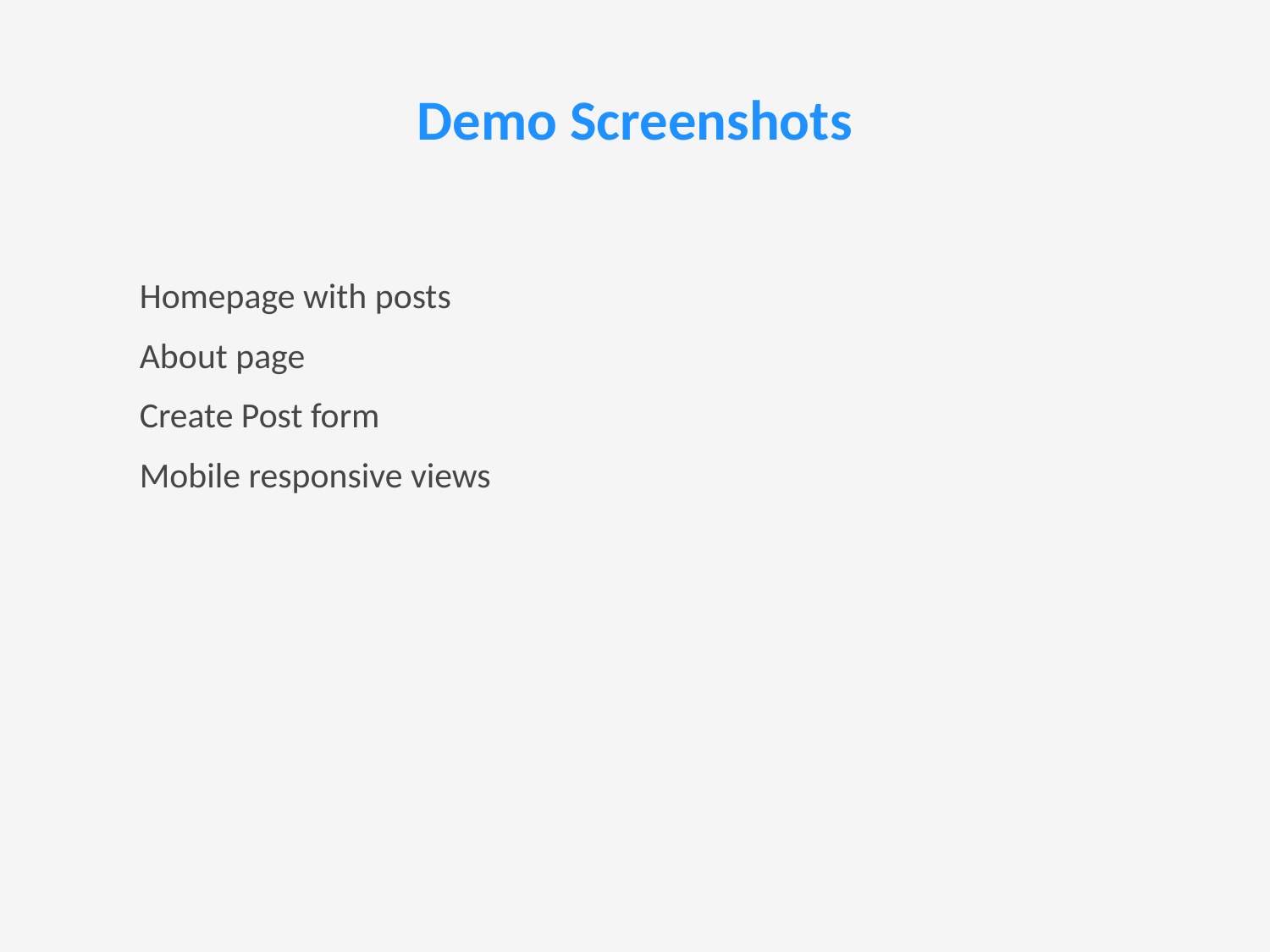

# Demo Screenshots

Homepage with posts
About page
Create Post form
Mobile responsive views